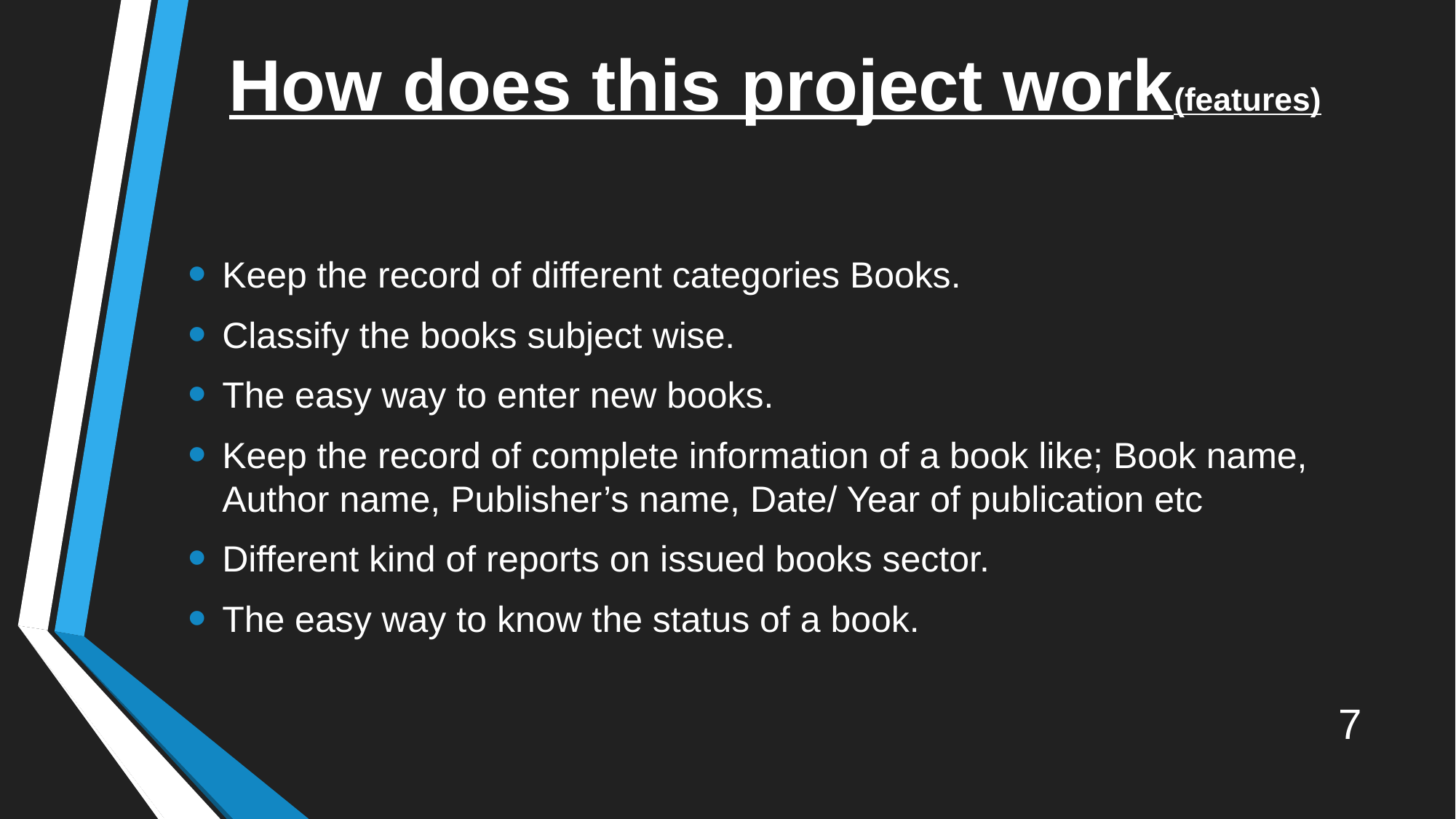

# How does this project work(features)
Keep the record of different categories Books.
Classify the books subject wise.
The easy way to enter new books.
Keep the record of complete information of a book like; Book name, Author name, Publisher’s name, Date/ Year of publication etc
Different kind of reports on issued books sector.
The easy way to know the status of a book.

7